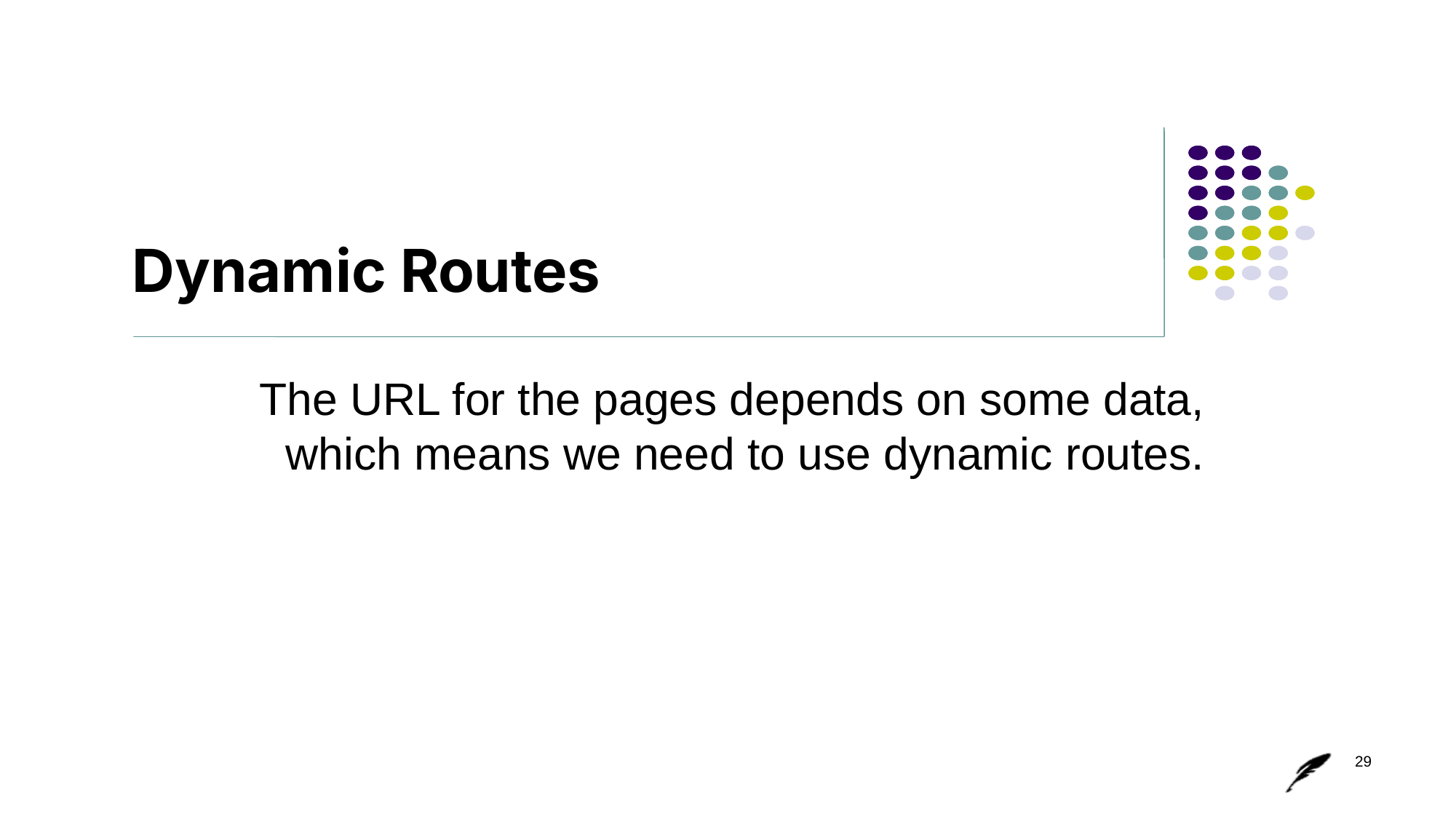

# Dynamic Routes
The URL for the pages depends on some data, which means we need to use dynamic routes.
29